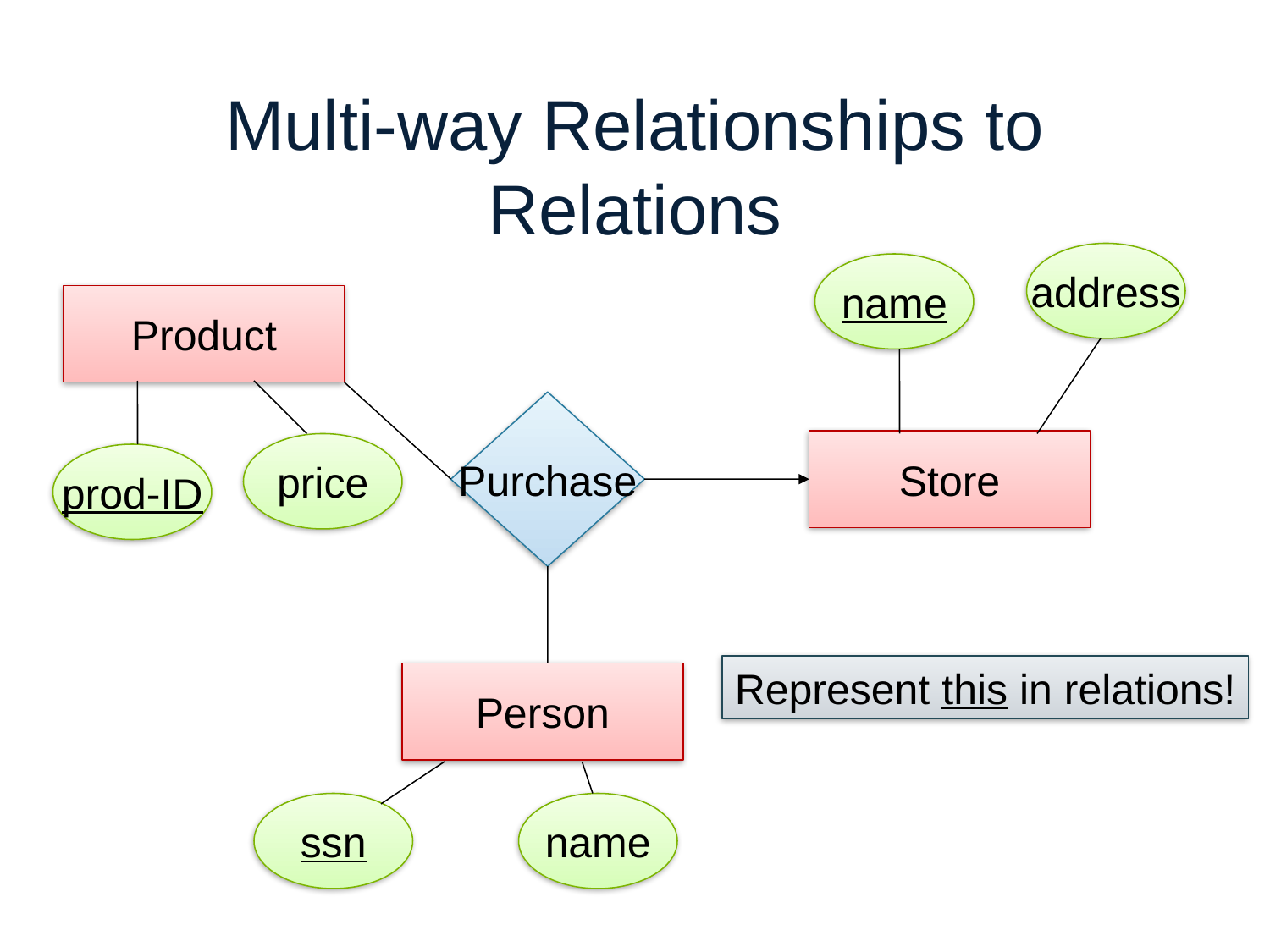

# Multi-way Relationships to Relations
address
name
Product

Purchase
Store
price
prod-ID

Represent this in relations!
Person

ssn
name